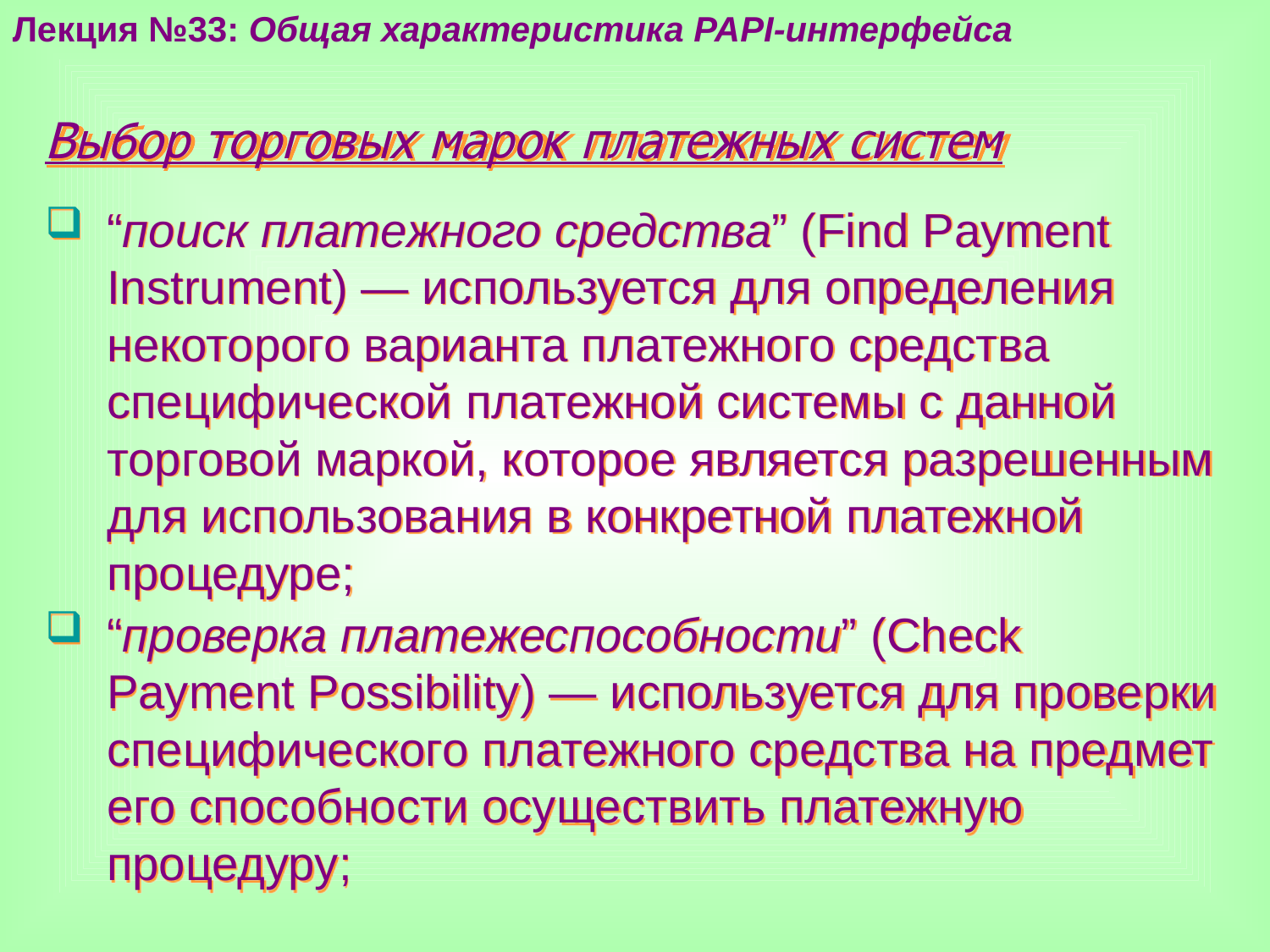

Лекция №33: Общая характеристика PAPI-интерфейса
Выбор торговых марок платежных систем
“поиск платежного средства” (Find Payment Instrument) — используется для определения некоторого варианта платежного средства специфической платежной системы с данной торговой маркой, которое является разрешенным для использования в конкретной платежной процедуре;
“проверка платежеспособности” (Check Payment Possibility) — используется для проверки специфического платежного средства на предмет его способности осуществить платежную процедуру;